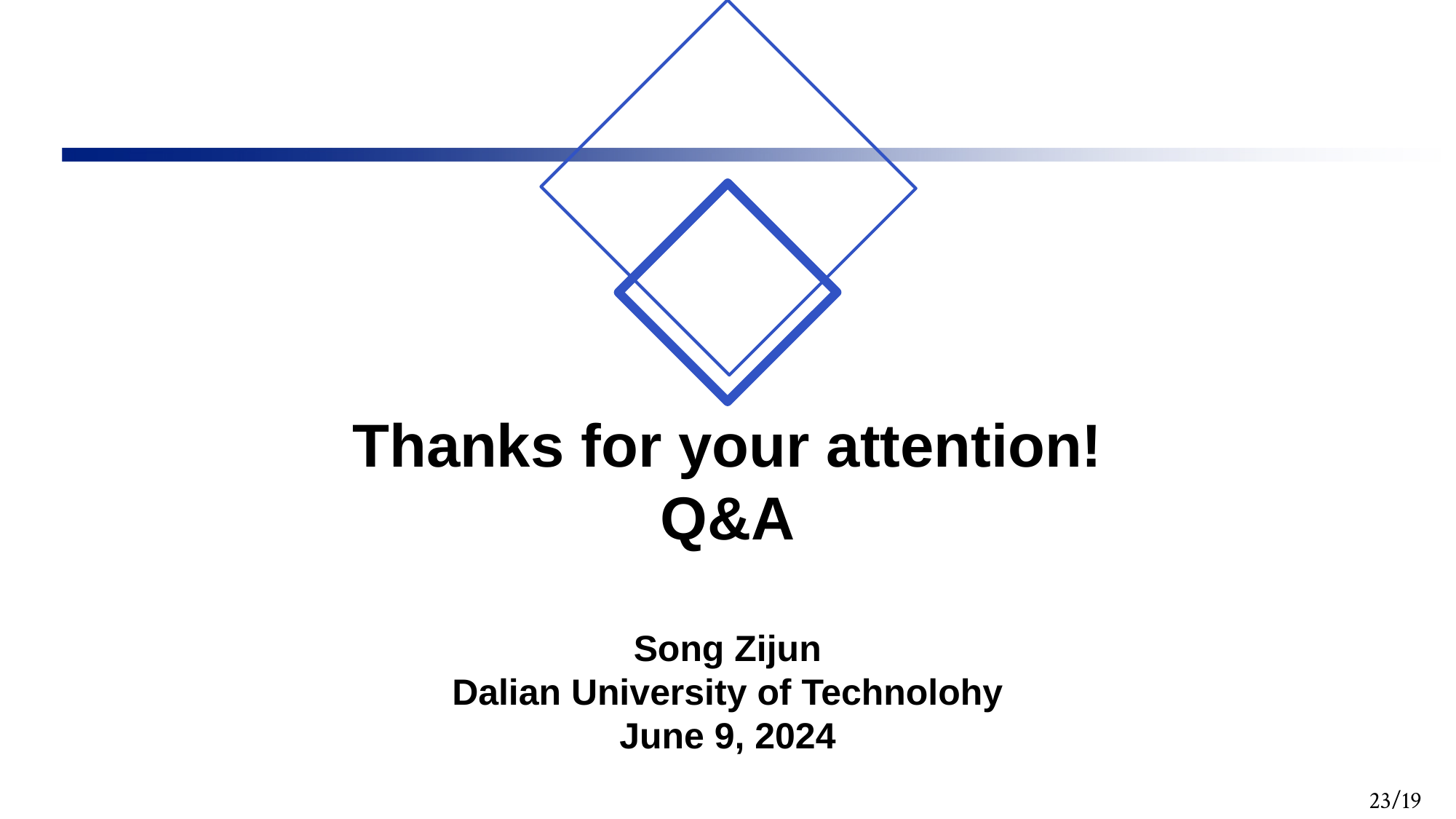

Thanks for your attention!
Q&A

Song Zijun
Dalian University of Technolohy
June 9, 2024